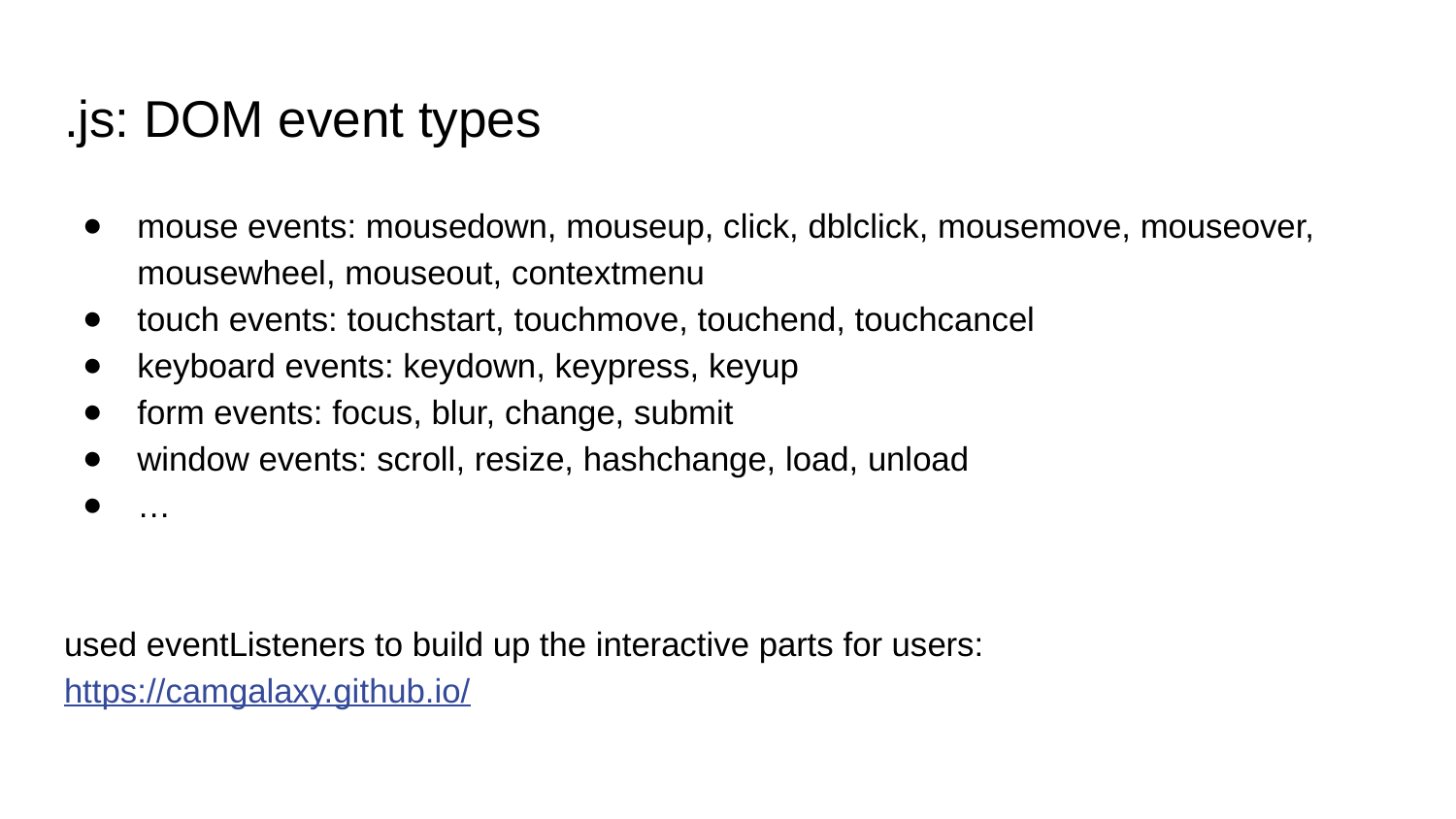

# .js: DOM event types
mouse events: mousedown, mouseup, click, dblclick, mousemove, mouseover, mousewheel, mouseout, contextmenu
touch events: touchstart, touchmove, touchend, touchcancel
keyboard events: keydown, keypress, keyup
form events: focus, blur, change, submit
window events: scroll, resize, hashchange, load, unload
…

used eventListeners to build up the interactive parts for users: https://camgalaxy.github.io/